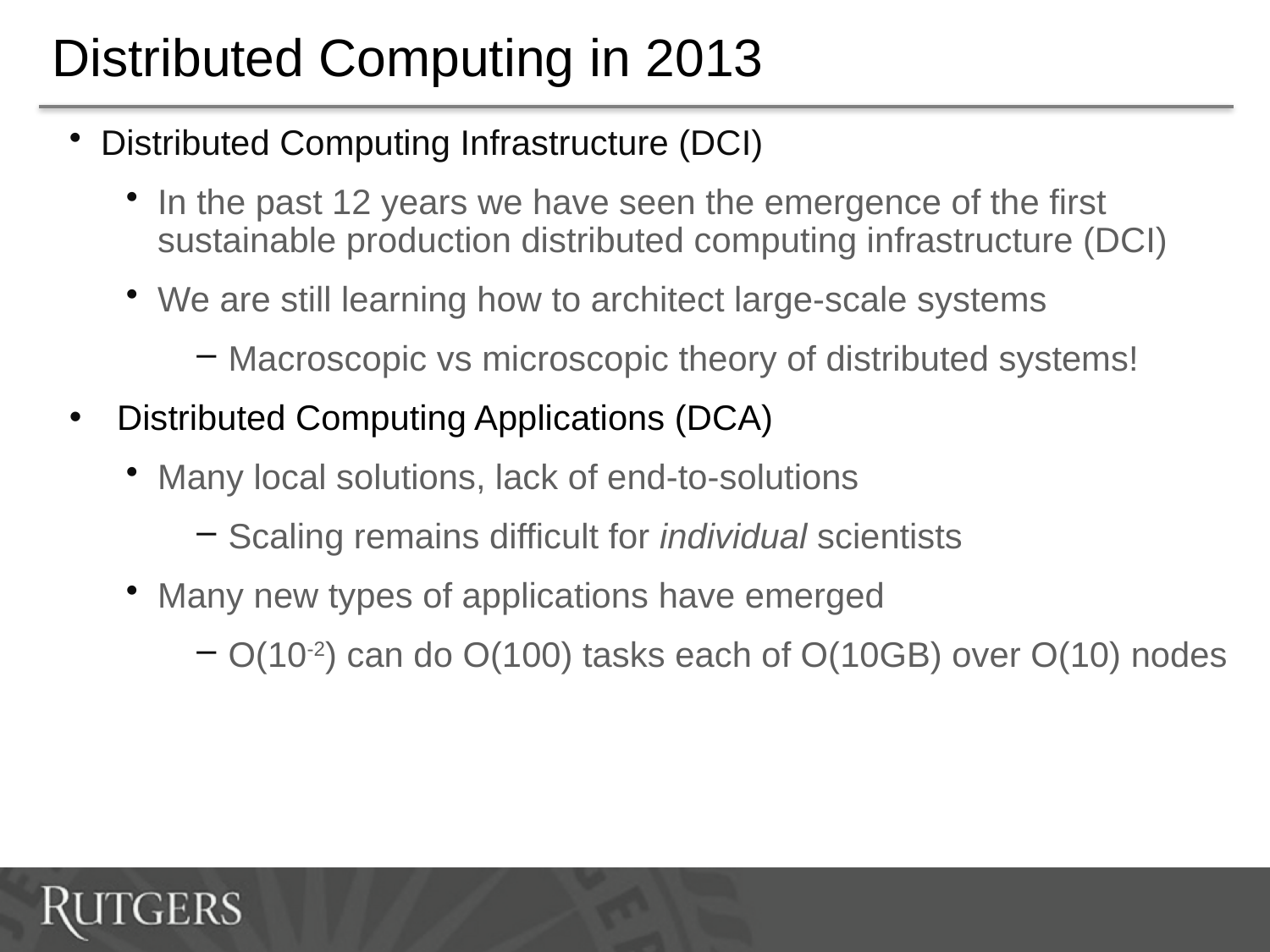

# Distributed Computing in 2013
Distributed Computing Infrastructure (DCI)
In the past 12 years we have seen the emergence of the first sustainable production distributed computing infrastructure (DCI)
We are still learning how to architect large-scale systems
Macroscopic vs microscopic theory of distributed systems!
Distributed Computing Applications (DCA)
Many local solutions, lack of end-to-solutions
Scaling remains difficult for individual scientists
Many new types of applications have emerged
O(10-2) can do O(100) tasks each of O(10GB) over O(10) nodes